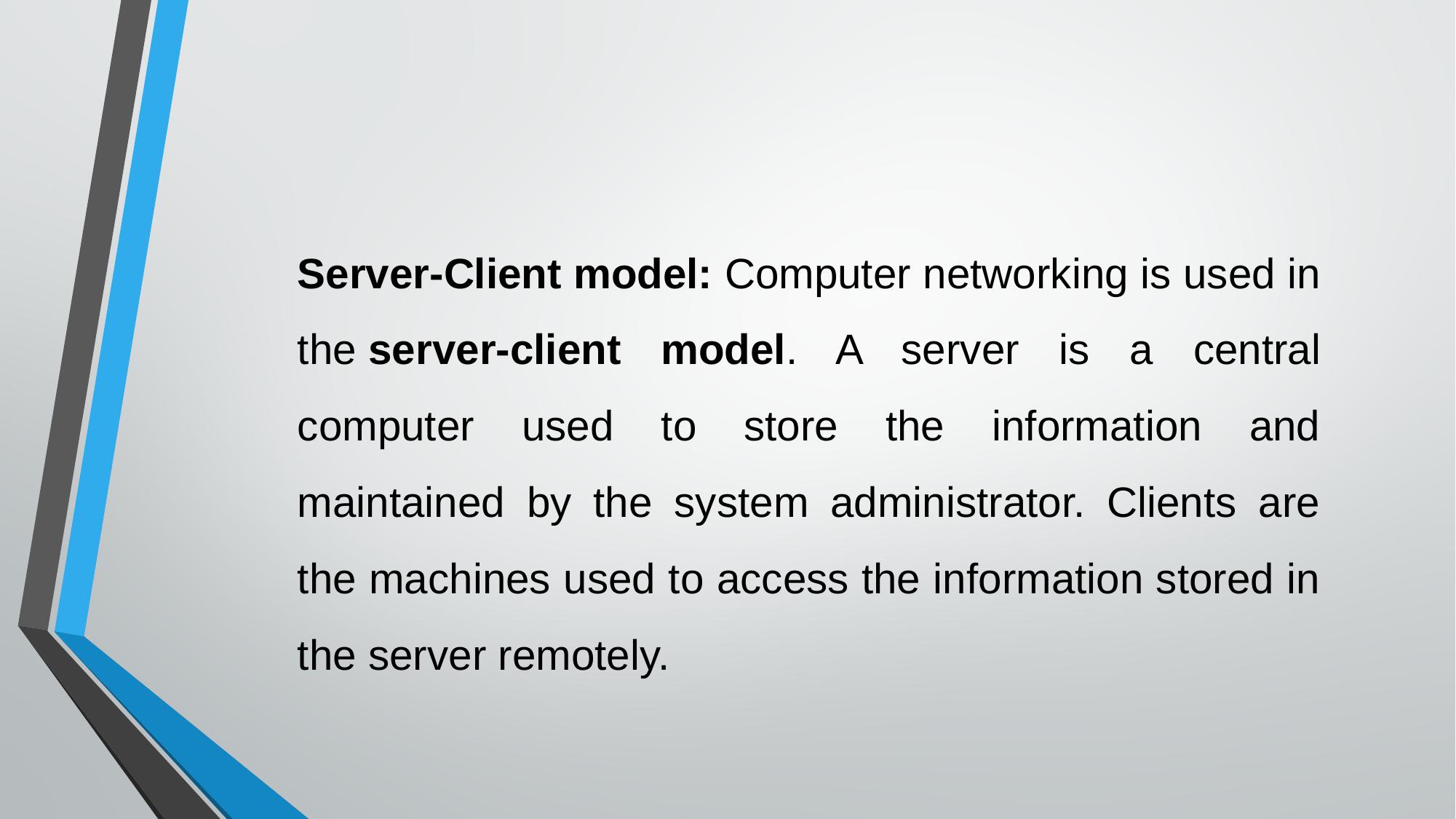

Server-Client model: Computer networking is used in the server-client model. A server is a central computer used to store the information and maintained by the system administrator. Clients are the machines used to access the information stored in the server remotely.